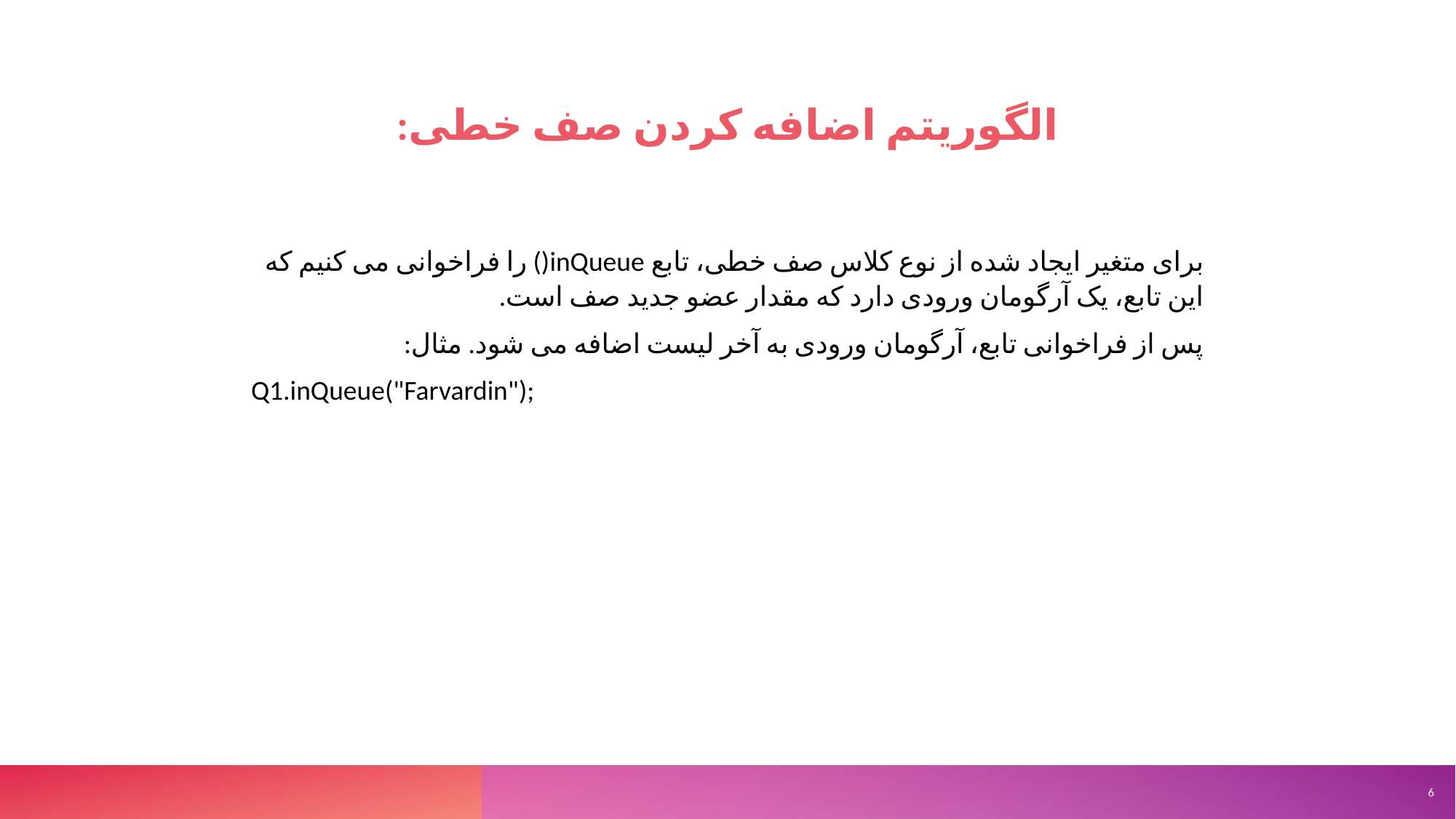

الگوریتم اضافه کردن صف خطی:
Sample Footer Text
برای متغیر ایجاد شده از نوع کلاس صف خطی، تابع inQueue() را فراخوانی می کنیم که این تابع، یک آرگومان ورودی دارد که مقدار عضو جدید صف است.
پس از فراخوانی تابع، آرگومان ورودی به آخر لیست اضافه می شود. مثال:
Q1.inQueue("Farvardin");
6